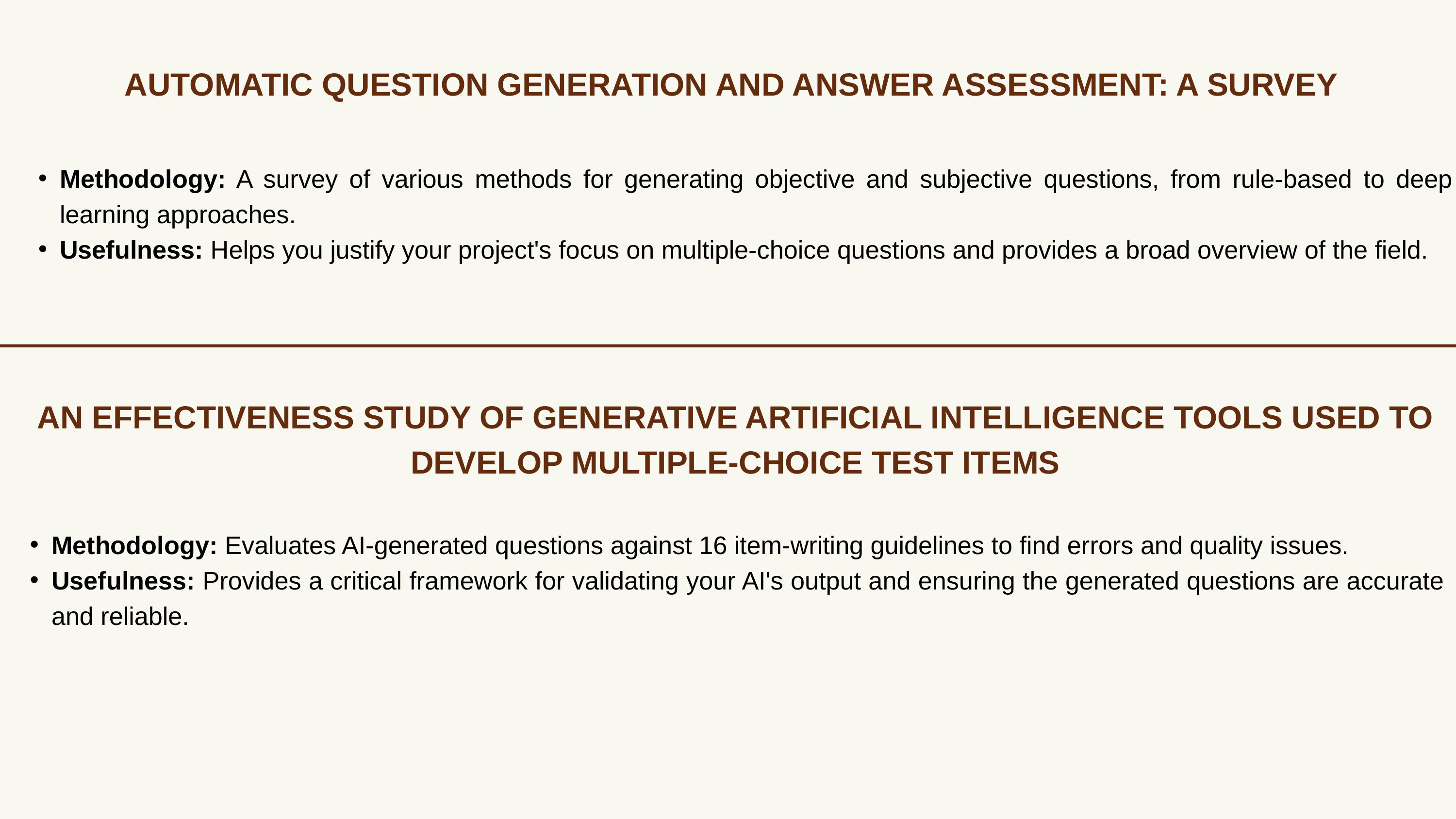

AUTOMATIC QUESTION GENERATION AND ANSWER ASSESSMENT: A SURVEY
Methodology: A survey of various methods for generating objective and subjective questions, from rule-based to deep learning approaches.
Usefulness: Helps you justify your project's focus on multiple-choice questions and provides a broad overview of the field.

AN EFFECTIVENESS STUDY OF GENERATIVE ARTIFICIAL INTELLIGENCE TOOLS USED TO DEVELOP MULTIPLE-CHOICE TEST ITEMS
Methodology: Evaluates AI-generated questions against 16 item-writing guidelines to find errors and quality issues.
Usefulness: Provides a critical framework for validating your AI's output and ensuring the generated questions are accurate and reliable.